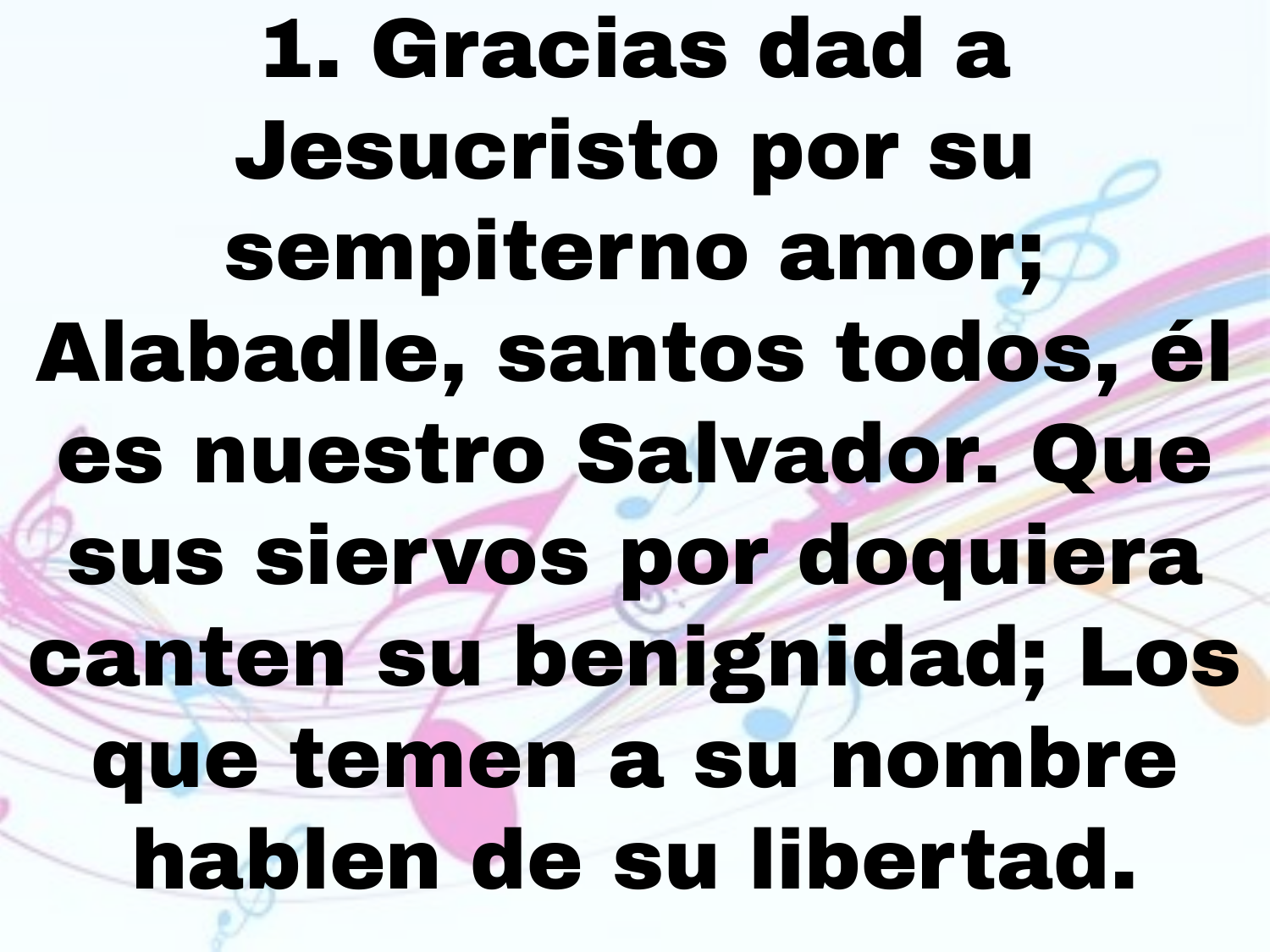

1. Gracias dad a Jesucristo por su sempiterno amor;
Alabadle, santos todos, él es nuestro Salvador. Que sus siervos por doquiera canten su benignidad; Los que temen a su nombre hablen de su libertad.